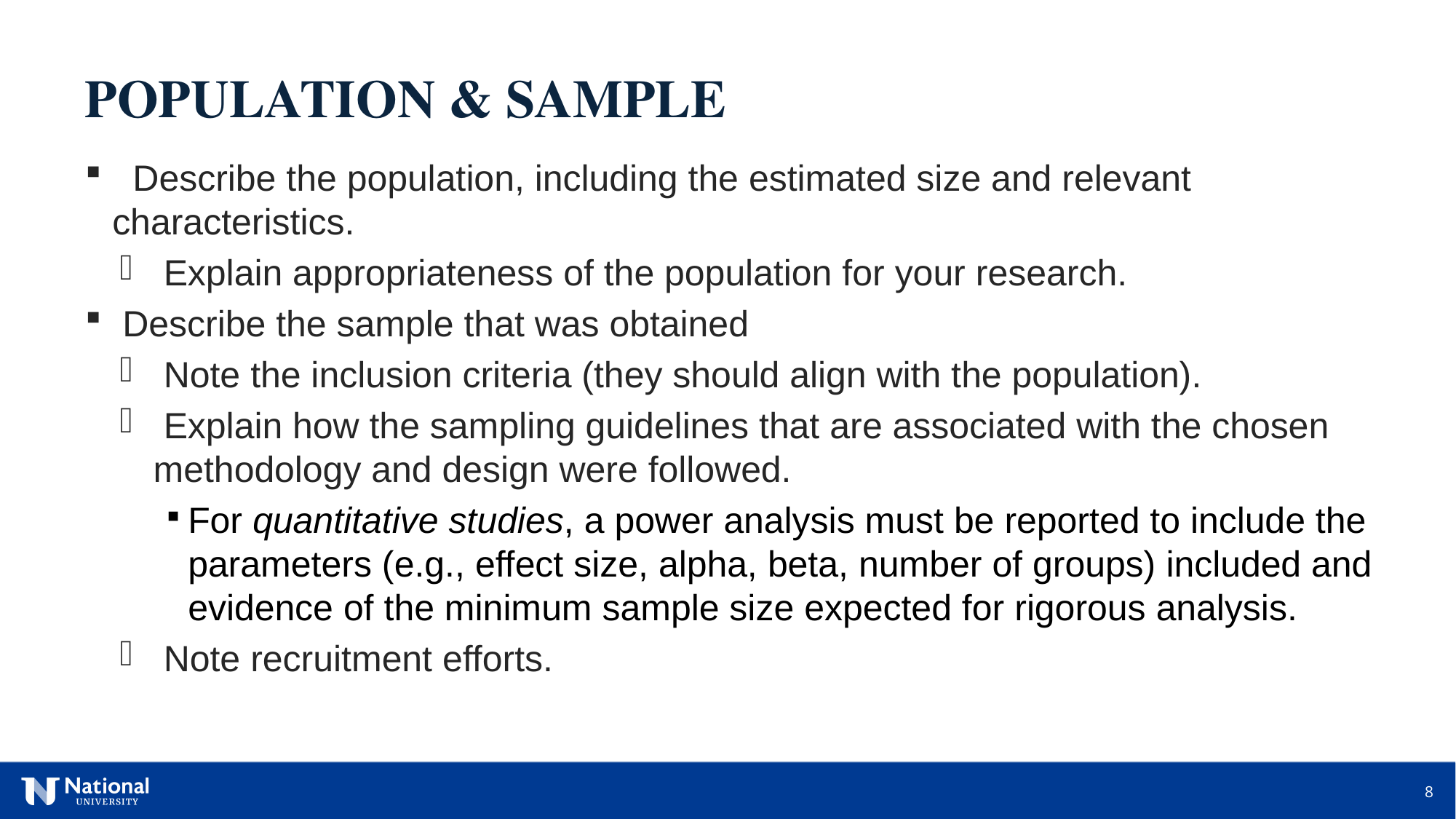

POPULATION & SAMPLE
  Describe the population, including the estimated size and relevant characteristics.
 Explain appropriateness of the population for your research.
 Describe the sample that was obtained
 Note the inclusion criteria (they should align with the population).
 Explain how the sampling guidelines that are associated with the chosen methodology and design were followed.
For quantitative studies, a power analysis must be reported to include the parameters (e.g., effect size, alpha, beta, number of groups) included and evidence of the minimum sample size expected for rigorous analysis.
 Note recruitment efforts.